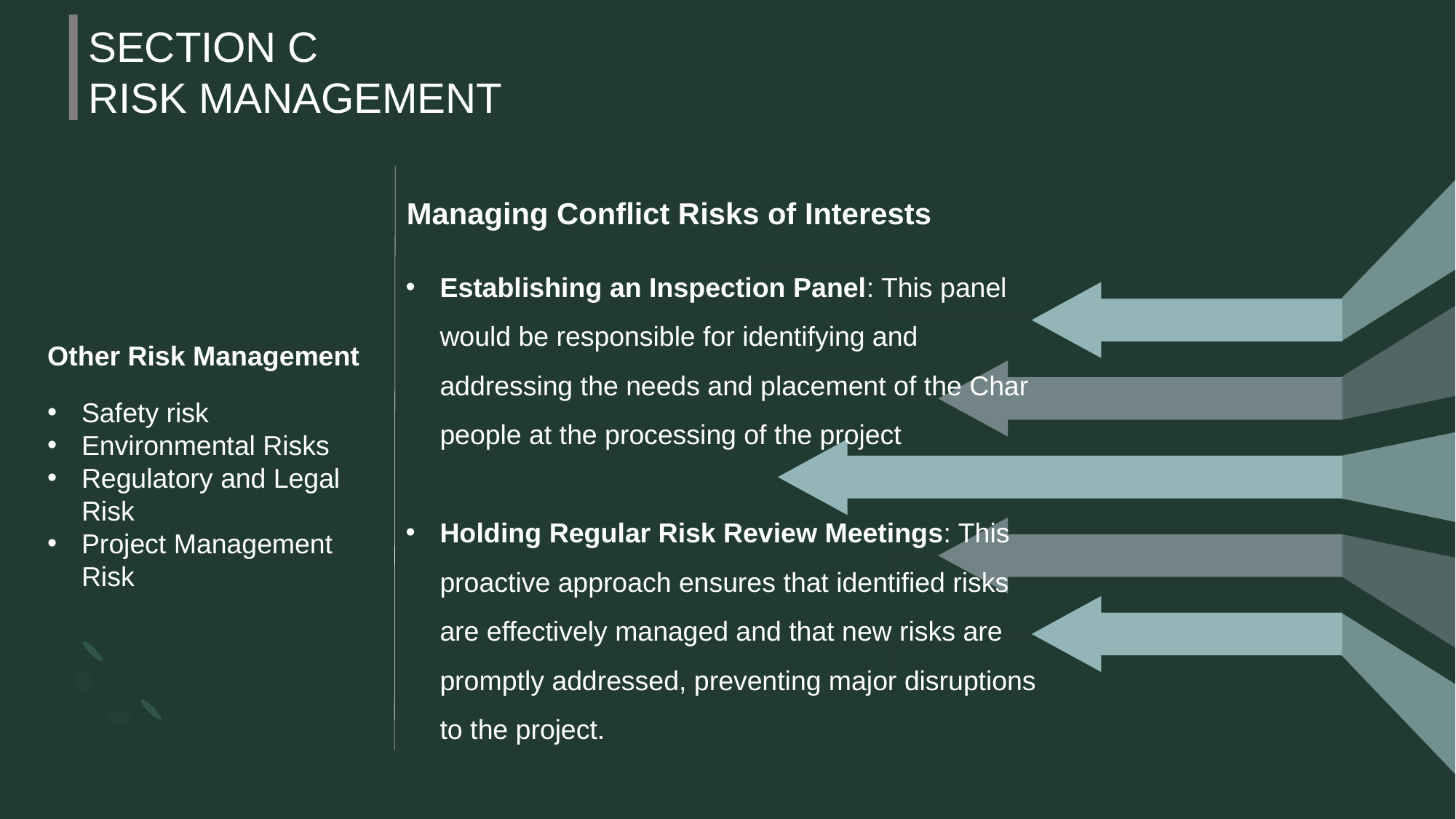

SECTION C
RISK MANAGEMENT
Managing Conflict Risks of Interests

Establishing an Inspection Panel: This panel would be responsible for identifying and addressing the needs and placement of the Char people at the processing of the project

Holding Regular Risk Review Meetings: This proactive approach ensures that identified risks are effectively managed and that new risks are promptly addressed, preventing major disruptions to the project.

Other Risk Management

Safety risk
Environmental Risks
Regulatory and Legal Risk
Project Management Risk